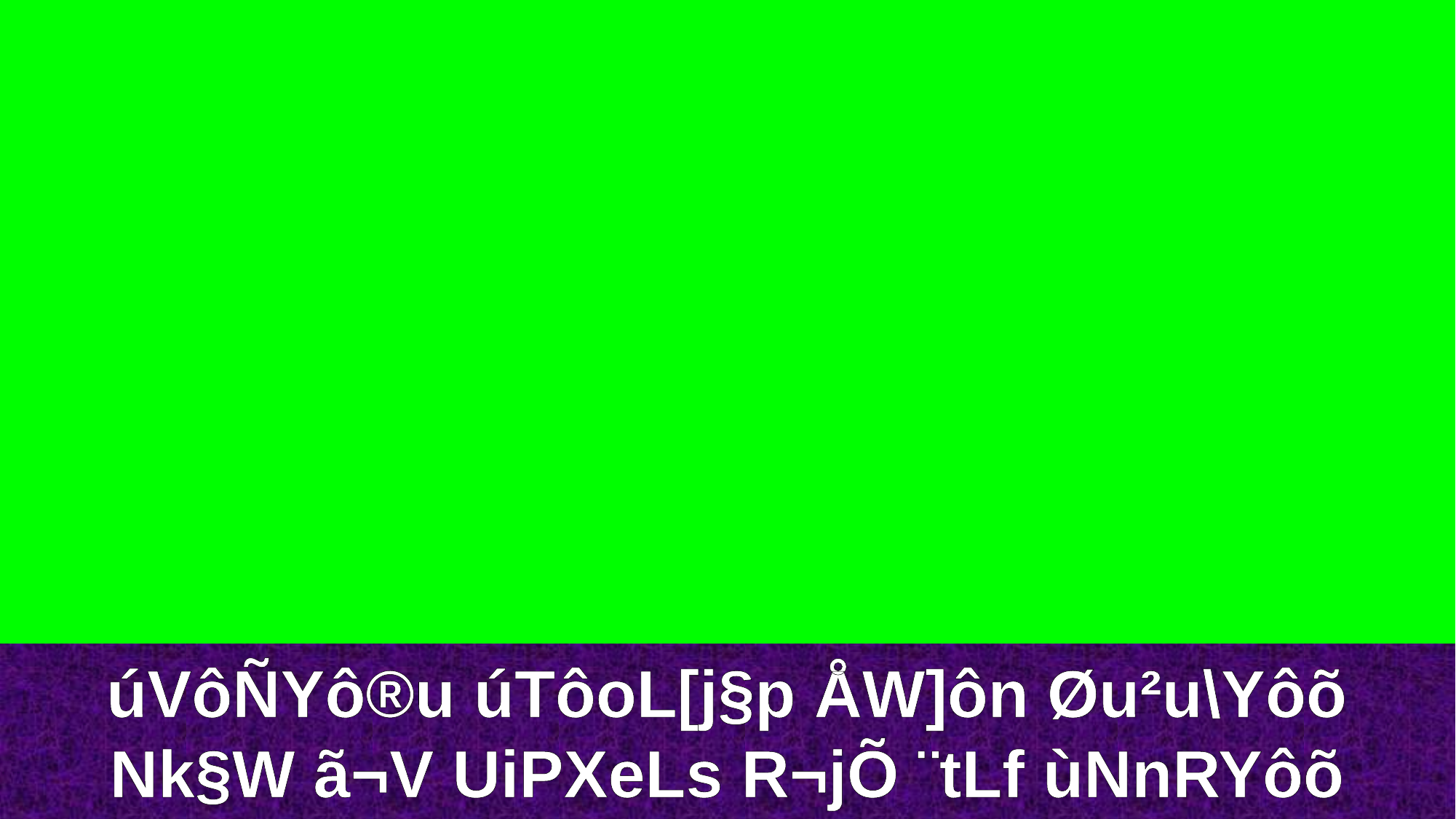

úVôÑYô®u úTôoL[j§p ÅW]ôn Øu²u\Yôõ
Nk§W ã¬V UiPXeLs R¬jÕ ¨tLf ùNnRYôõ